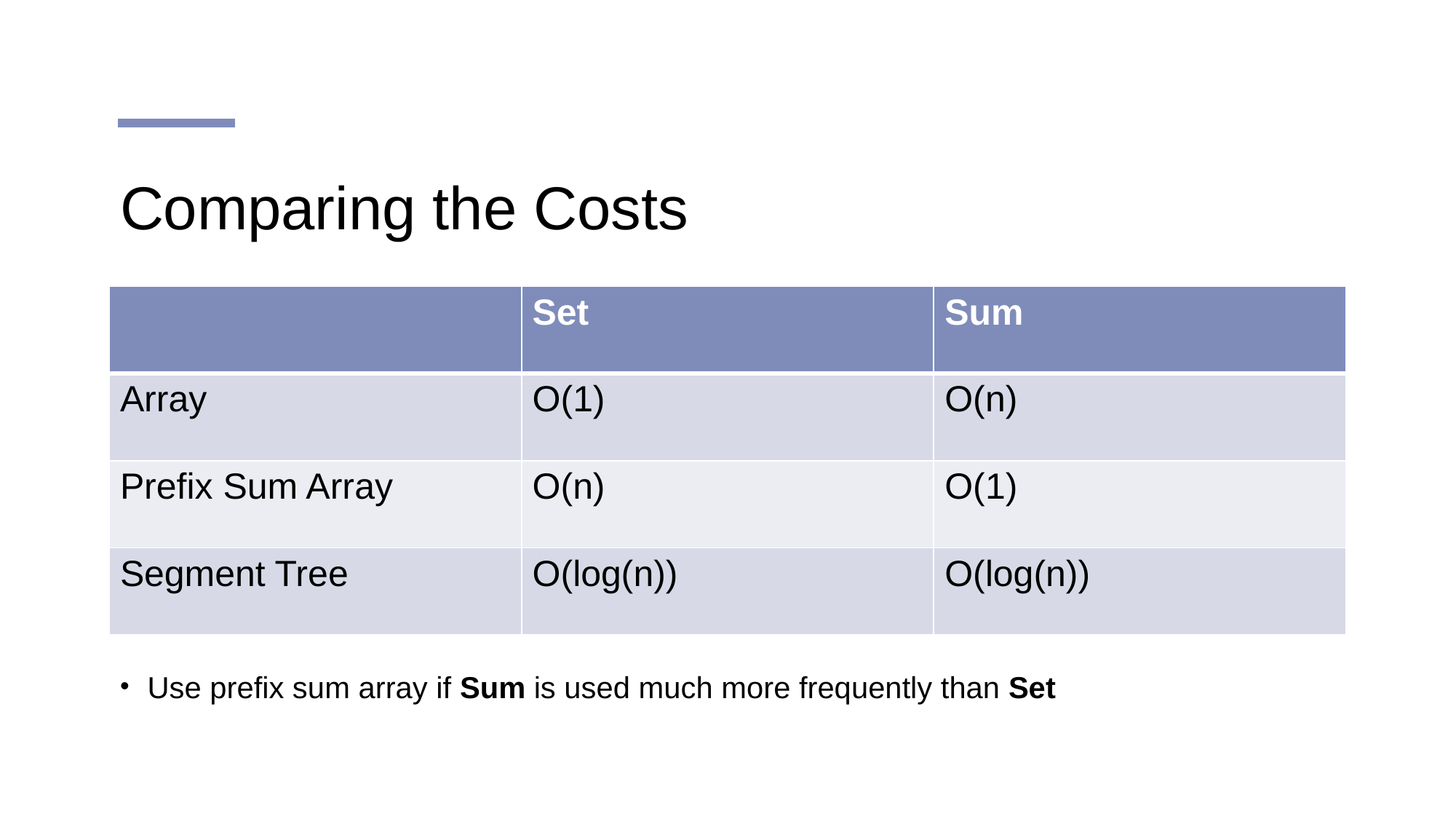

# Comparing the Costs
|  | Set | Sum |
| --- | --- | --- |
| Array | O(1) | O(n) |
| Prefix Sum Array | O(n) | O(1) |
| Segment Tree | O(log(n)) | O(log(n)) |
Use prefix sum array if Sum is used much more frequently than Set